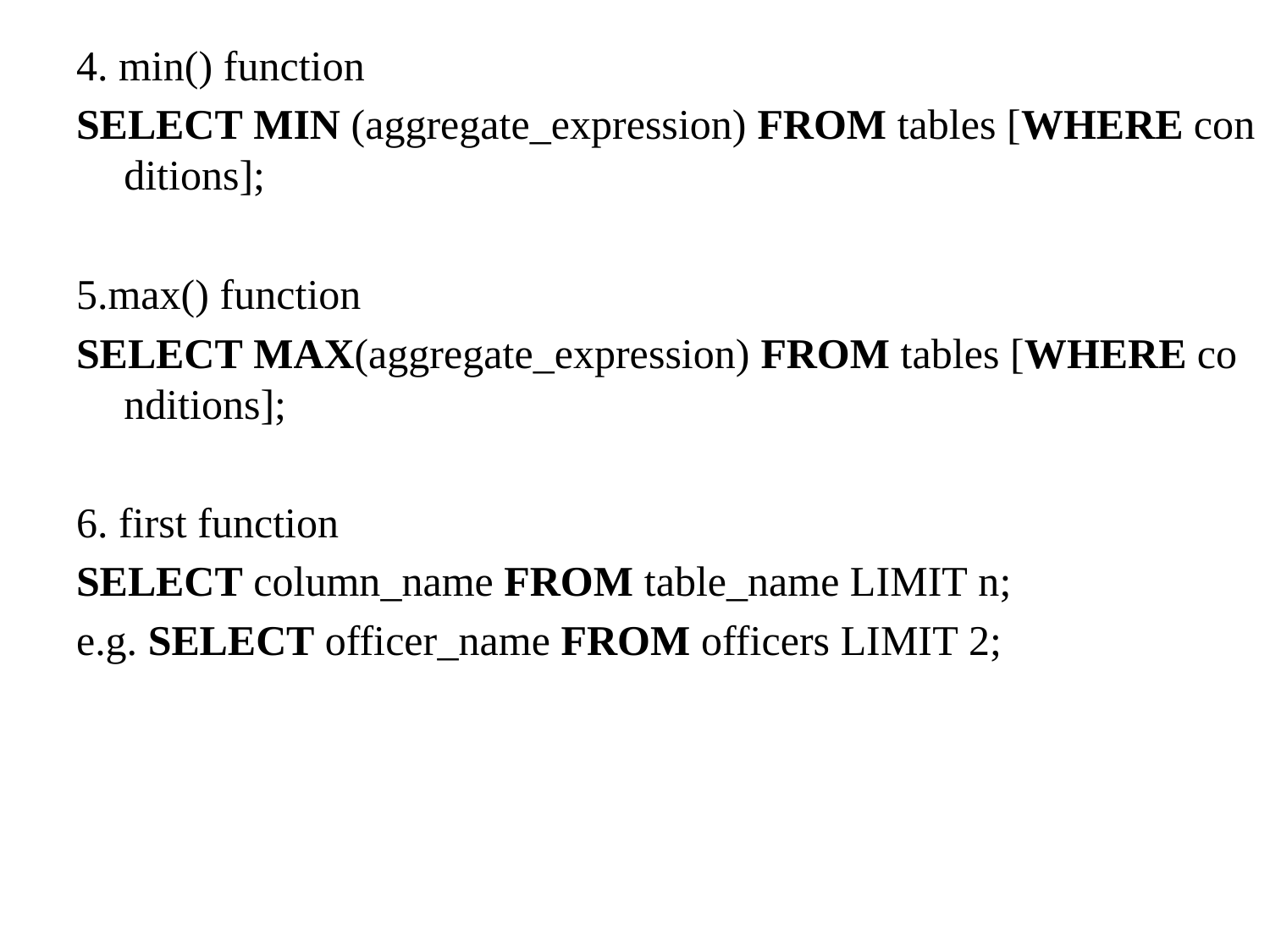

4. min() function
SELECT MIN (aggregate_expression) FROM tables [WHERE conditions];

5.max() function
SELECT MAX(aggregate_expression) FROM tables [WHERE conditions];

6. first function
SELECT column_name FROM table_name LIMIT n;
e.g. SELECT officer_name FROM officers LIMIT 2;